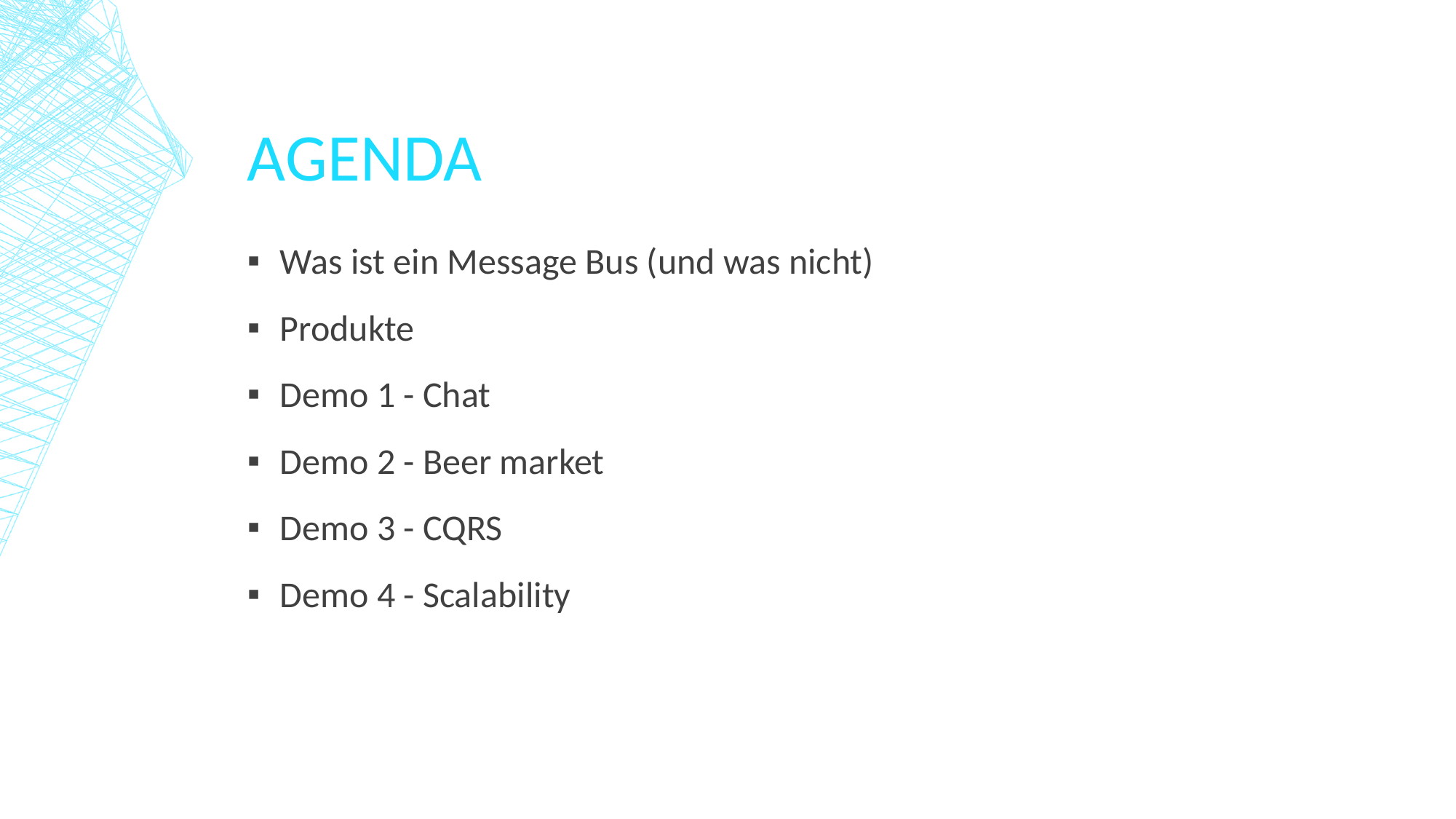

# Agenda
Was ist ein Message Bus (und was nicht)
Produkte
Demo 1 - Chat
Demo 2 - Beer market
Demo 3 - CQRS
Demo 4 - Scalability